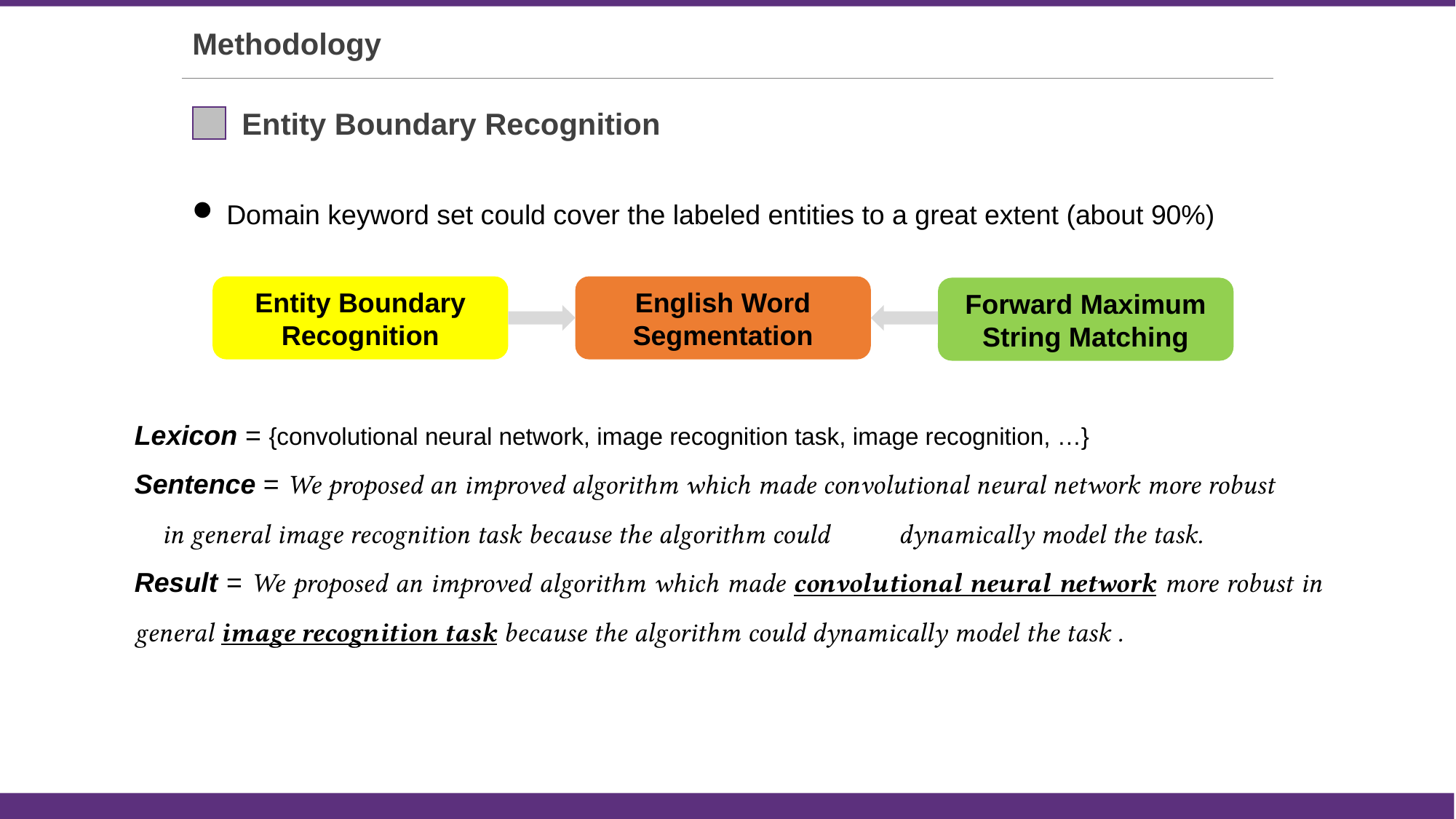

Methodology
Entity Boundary Recognition

Domain keyword set could cover the labeled entities to a great extent (about 90%)
Entity Boundary Recognition
English Word Segmentation
Forward Maximum String Matching

Lexicon = {convolutional neural network, image recognition task, image recognition, …}
Sentence = We proposed an improved algorithm which made convolutional neural network more robust 	        in general image recognition task because the algorithm could	dynamically model the task.
Result = We proposed an improved algorithm which made convolutional neural network more robust in 	  general image recognition task because the algorithm could dynamically model the task .